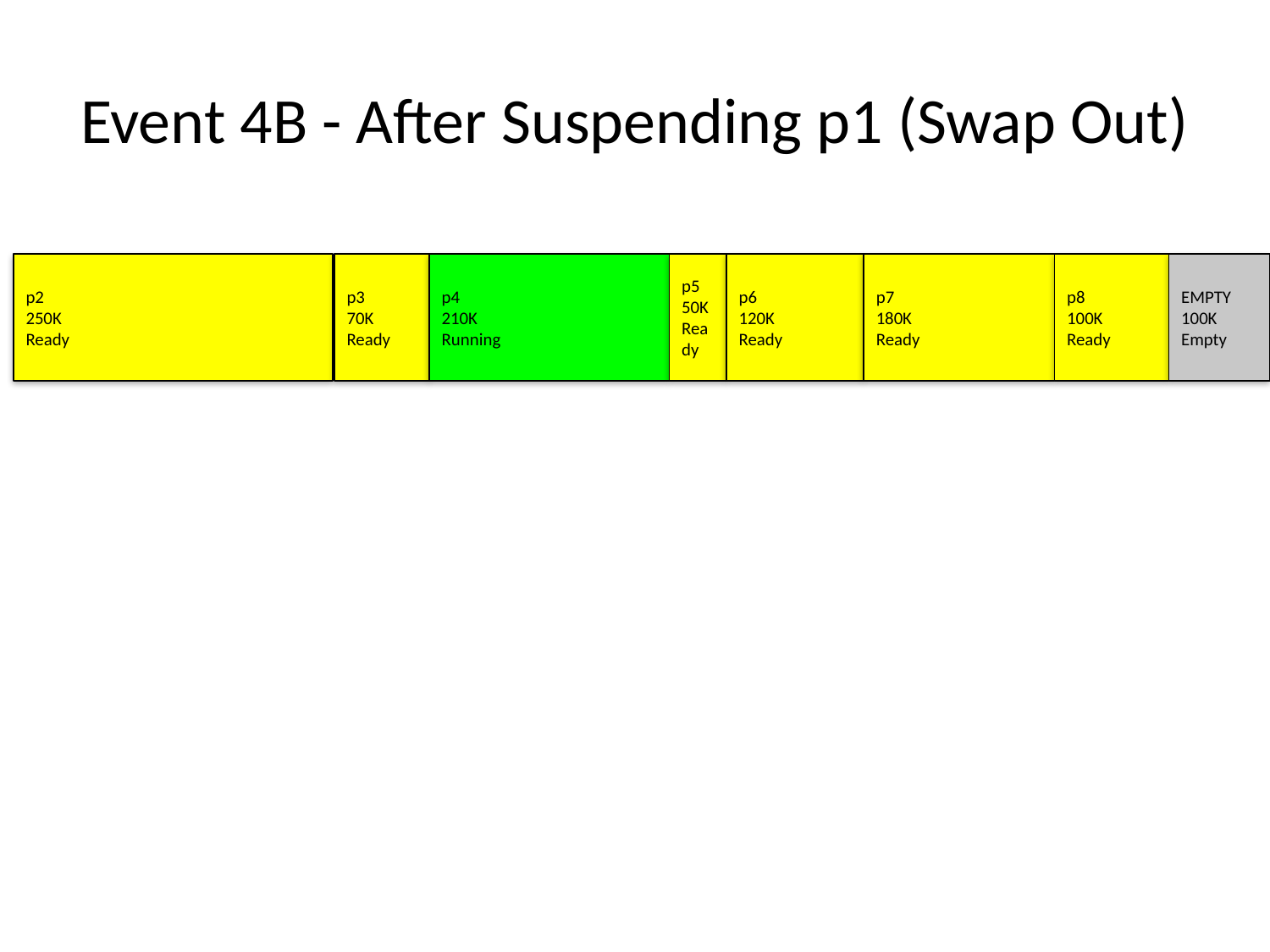

# Event 4B - After Suspending p1 (Swap Out)
p2
250K
Ready
p3
70K
Ready
p4
210K
Running
p5
50K
Ready
p6
120K
Ready
p7
180K
Ready
p8
100K
Ready
EMPTY
100K
Empty